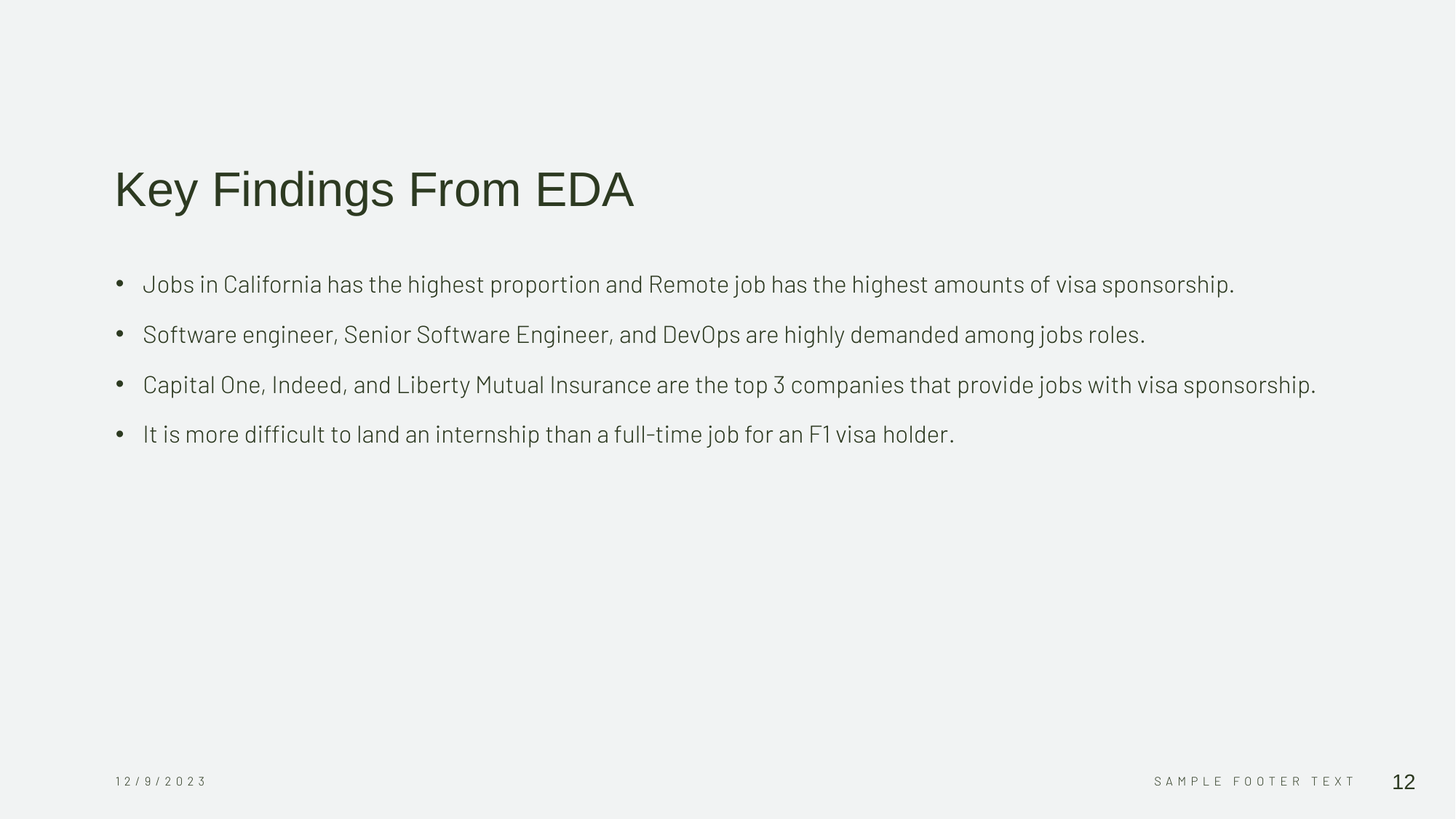

# Key Findings From EDA
Jobs in California has the highest proportion and Remote job has the highest amounts of visa sponsorship.
Software engineer, Senior Software Engineer, and DevOps are highly demanded among jobs roles.
Capital One, Indeed, and Liberty Mutual Insurance are the top 3 companies that provide jobs with visa sponsorship.
It is more difficult to land an internship than a full-time job for an F1 visa holder.
12/9/2023
Sample Footer Text
12